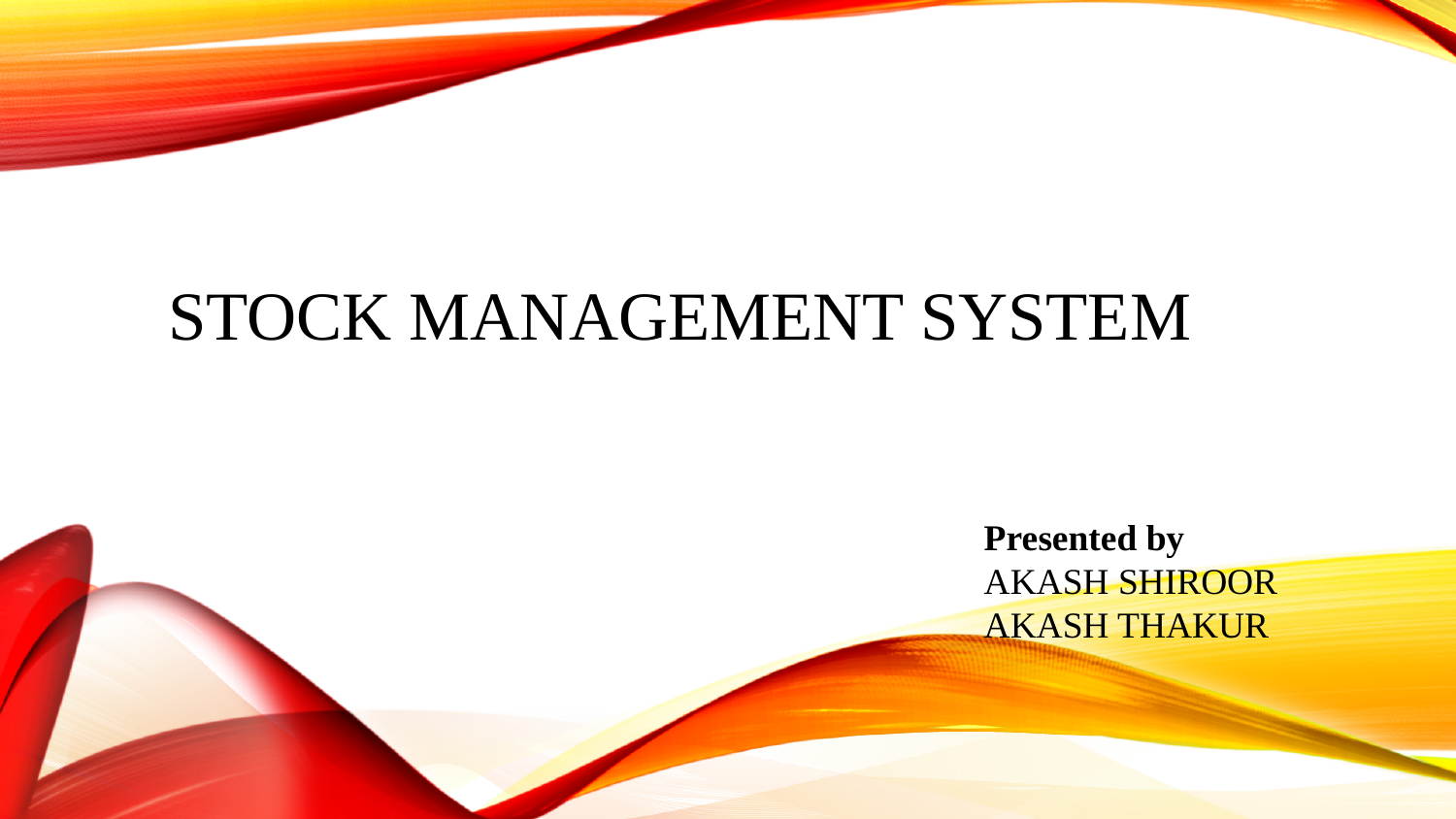

#
STOCK MANAGEMENT SYSTEM
                                        Presented by
AKASH SHIROOR
AKASH THAKUR